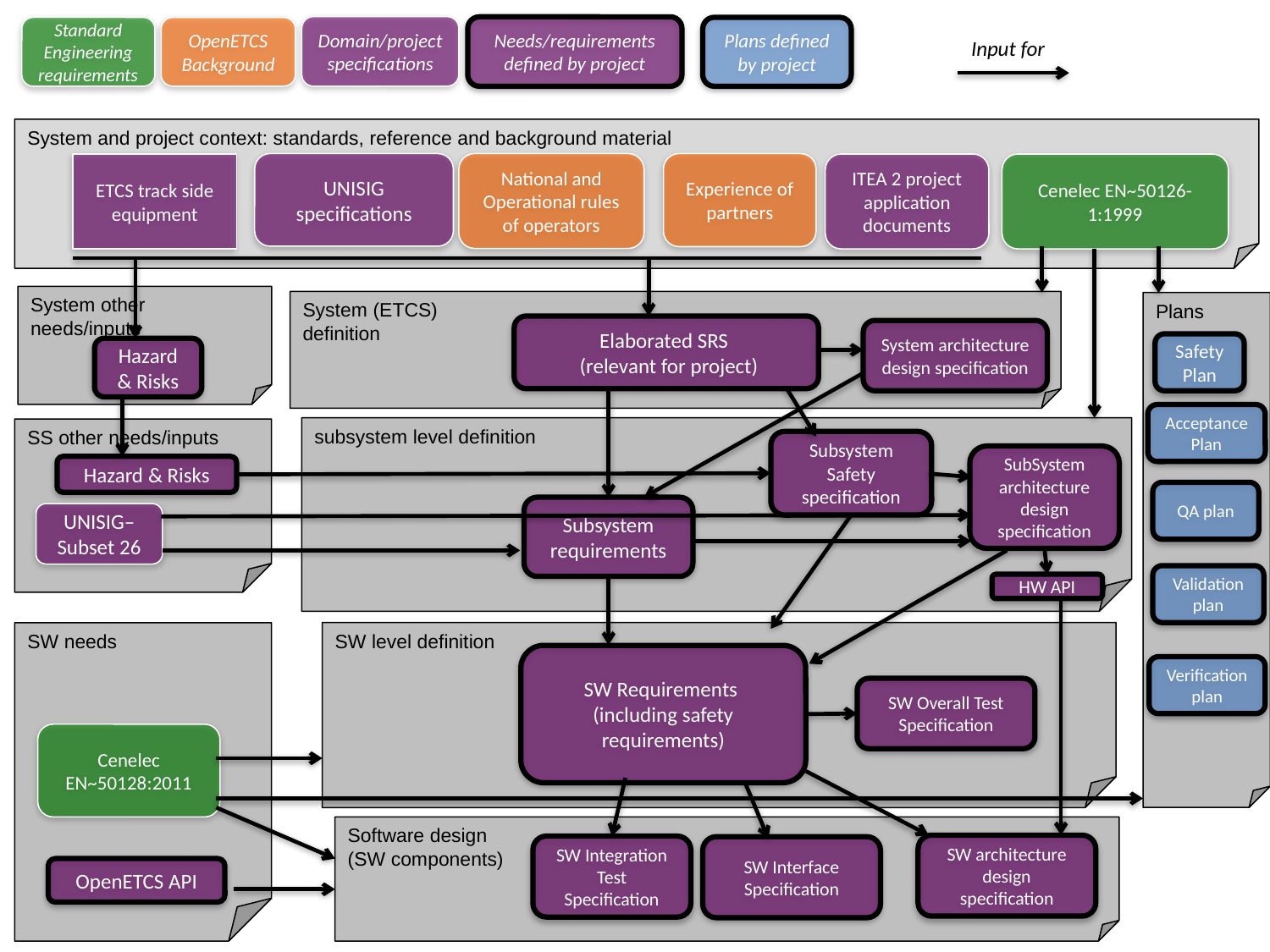

Domain/project
specifications
Needs/requirements defined by project
OpenETCS Background
Input for
System and project context: standards, reference and background material
Experience of partners
National and Operational rules of operators
Cenelec EN~50126-1:1999
System (ETCS)
definition
Elaborated SRS
 (relevant for project)
System architecture design specification
subsystem level definition
SS other needs/inputs
Subsystem Safety specification
SubSystem
architecture design specification
Subsystem requirements
UNISIG– Subset 26
SW level definition
SW needs
SW Requirements
(including safety requirements)
SW architecture design specification
UNISIG specifications
ETCS track side equipment
ITEA 2 project application documents
Hazard & Risks
Cenelec EN~50128:2011
Plans
Safety Plan
Acceptance
Plan
QA plan
Validation plan
Verification
plan
SW Overall Test Specification
Standard Engineering
requirements
Plans defined by project
HW API
Software design
(SW components)
SW Integration Test Specification
SW Interface Specification
OpenETCS API
System other needs/inputs
Hazard & Risks